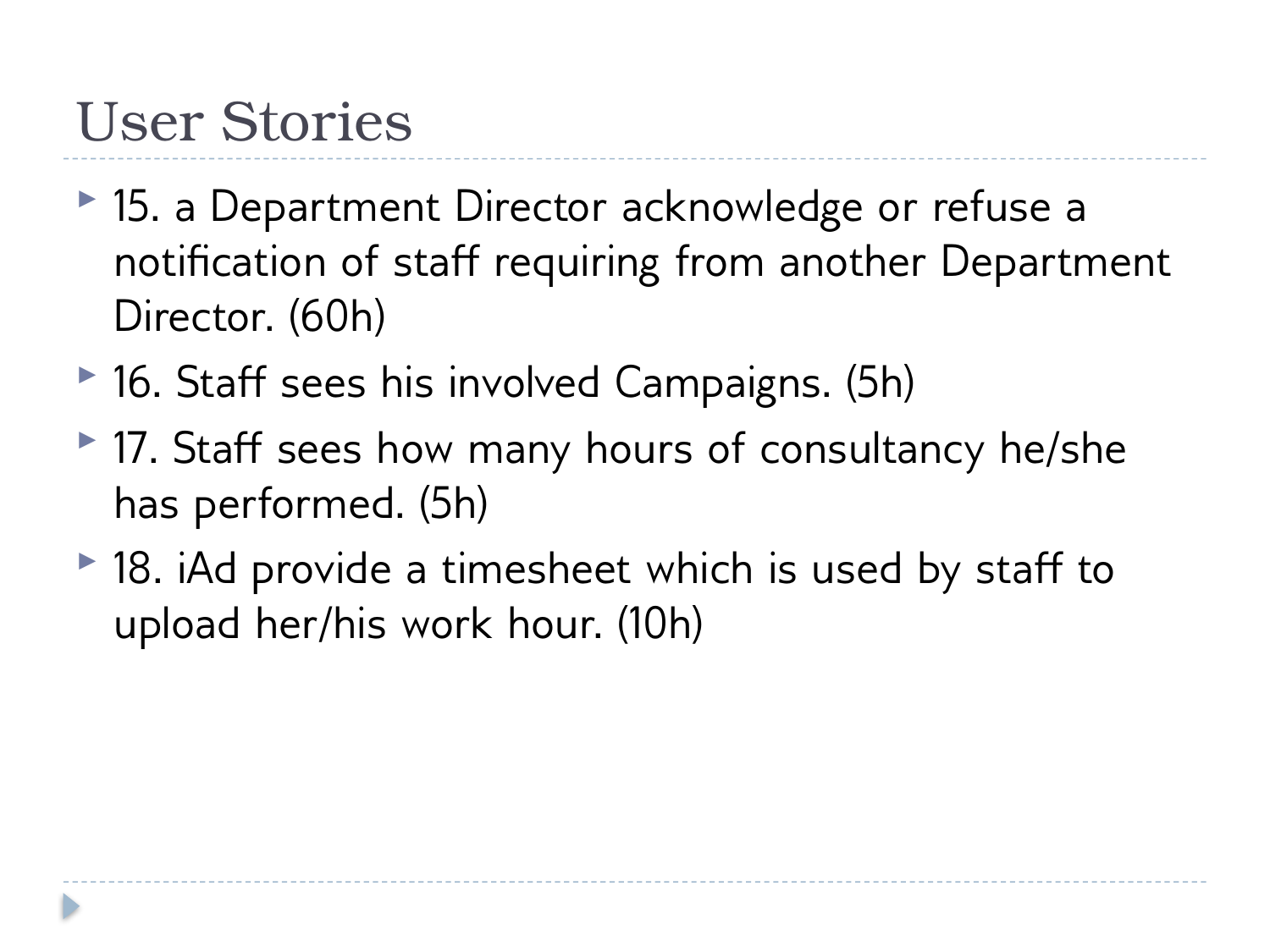

# User Stories
15. a Department Director acknowledge or refuse a notification of staff requiring from another Department Director. (60h)
16. Staff sees his involved Campaigns. (5h)
17. Staff sees how many hours of consultancy he/she has performed. (5h)
18. iAd provide a timesheet which is used by staff to upload her/his work hour. (10h)